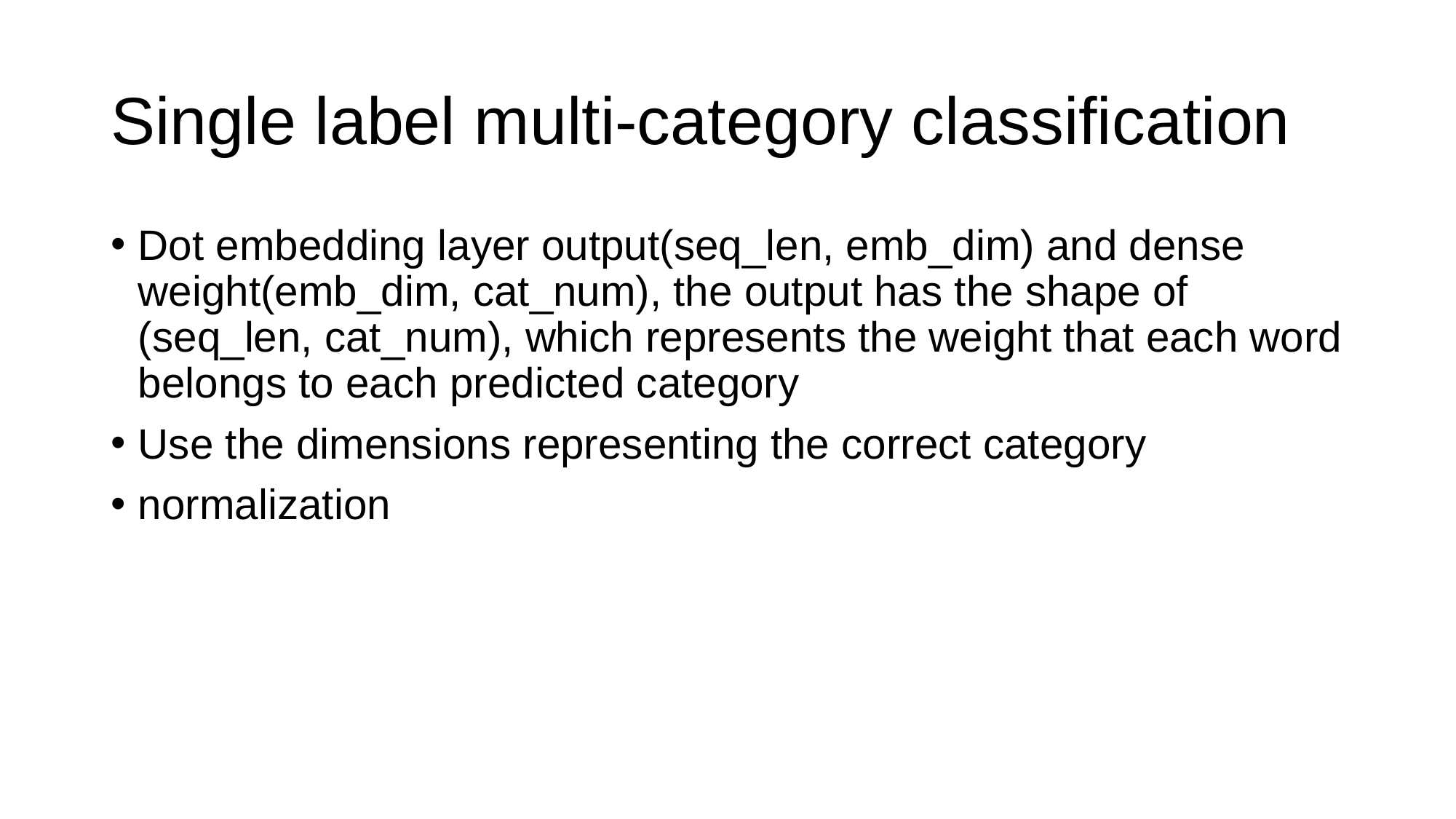

# Single label multi-category classification
Dot embedding layer output(seq_len, emb_dim) and dense weight(emb_dim, cat_num), the output has the shape of (seq_len, cat_num), which represents the weight that each word belongs to each predicted category
Use the dimensions representing the correct category
normalization